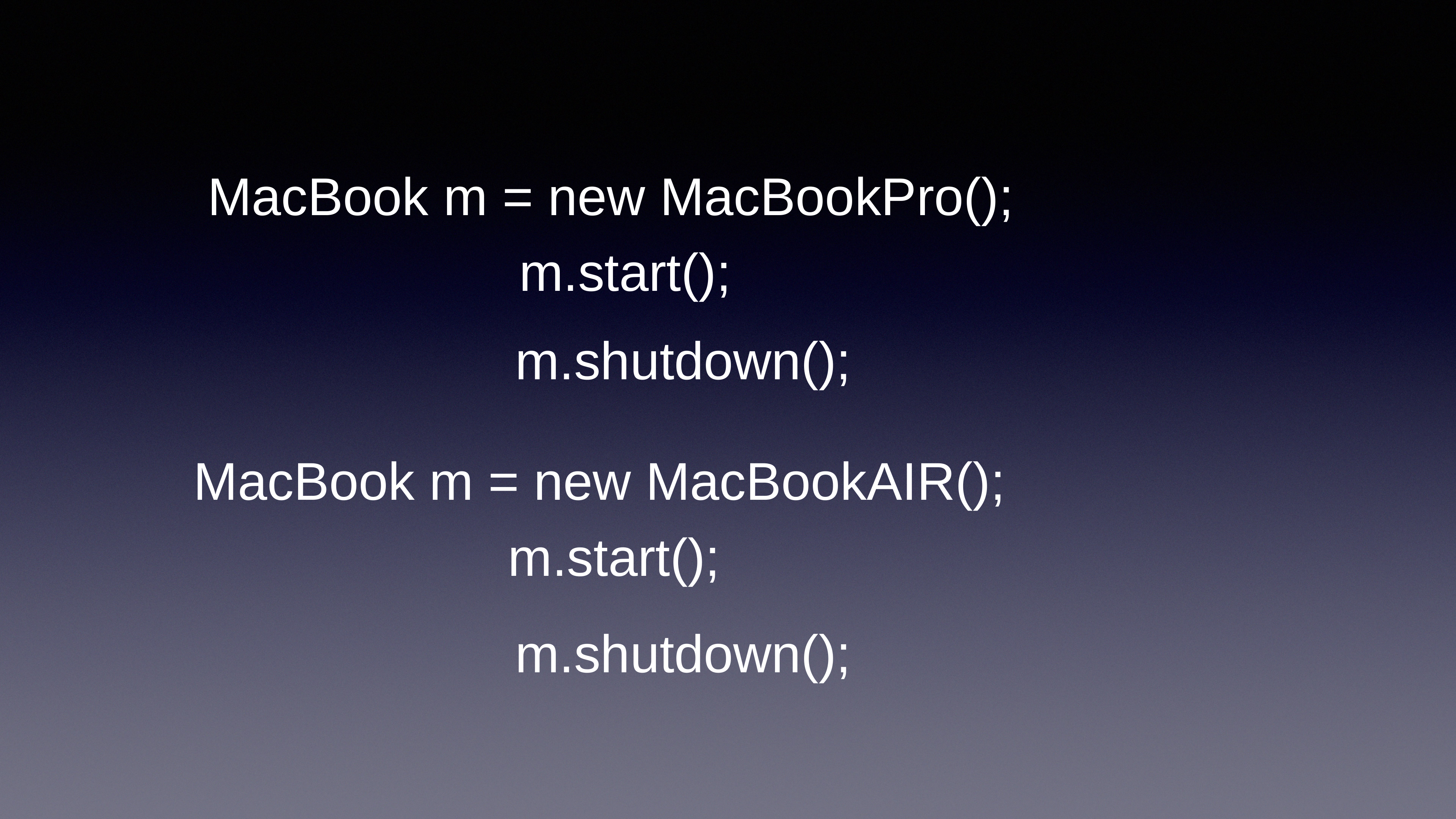

MacBook m = new MacBookPro();
m.start();
m.shutdown();
MacBook m = new MacBookAIR();
m.start();
m.shutdown();